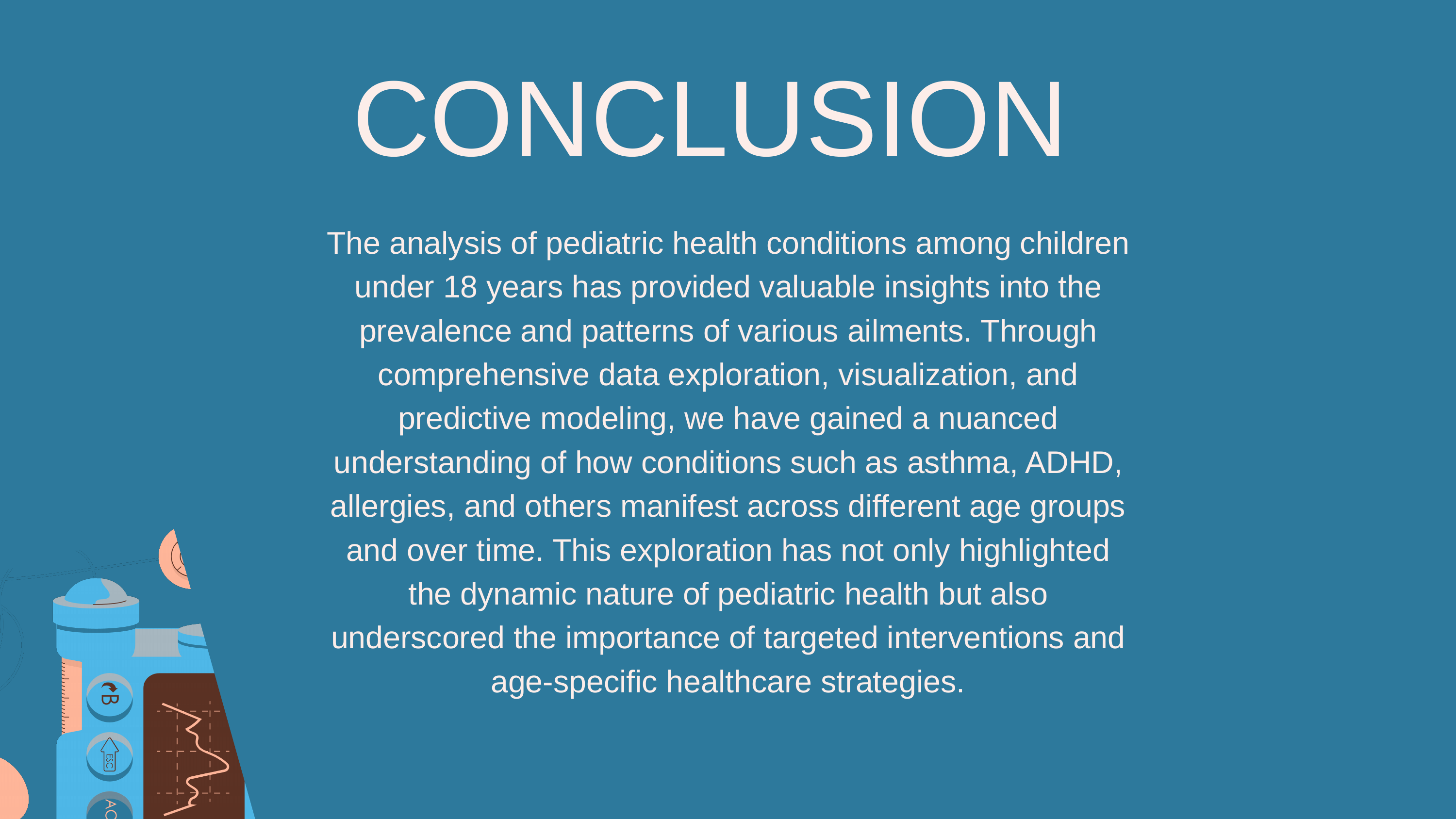

CONCLUSION
The analysis of pediatric health conditions among children under 18 years has provided valuable insights into the prevalence and patterns of various ailments. Through comprehensive data exploration, visualization, and predictive modeling, we have gained a nuanced understanding of how conditions such as asthma, ADHD, allergies, and others manifest across different age groups and over time. This exploration has not only highlighted the dynamic nature of pediatric health but also underscored the importance of targeted interventions and age-specific healthcare strategies.